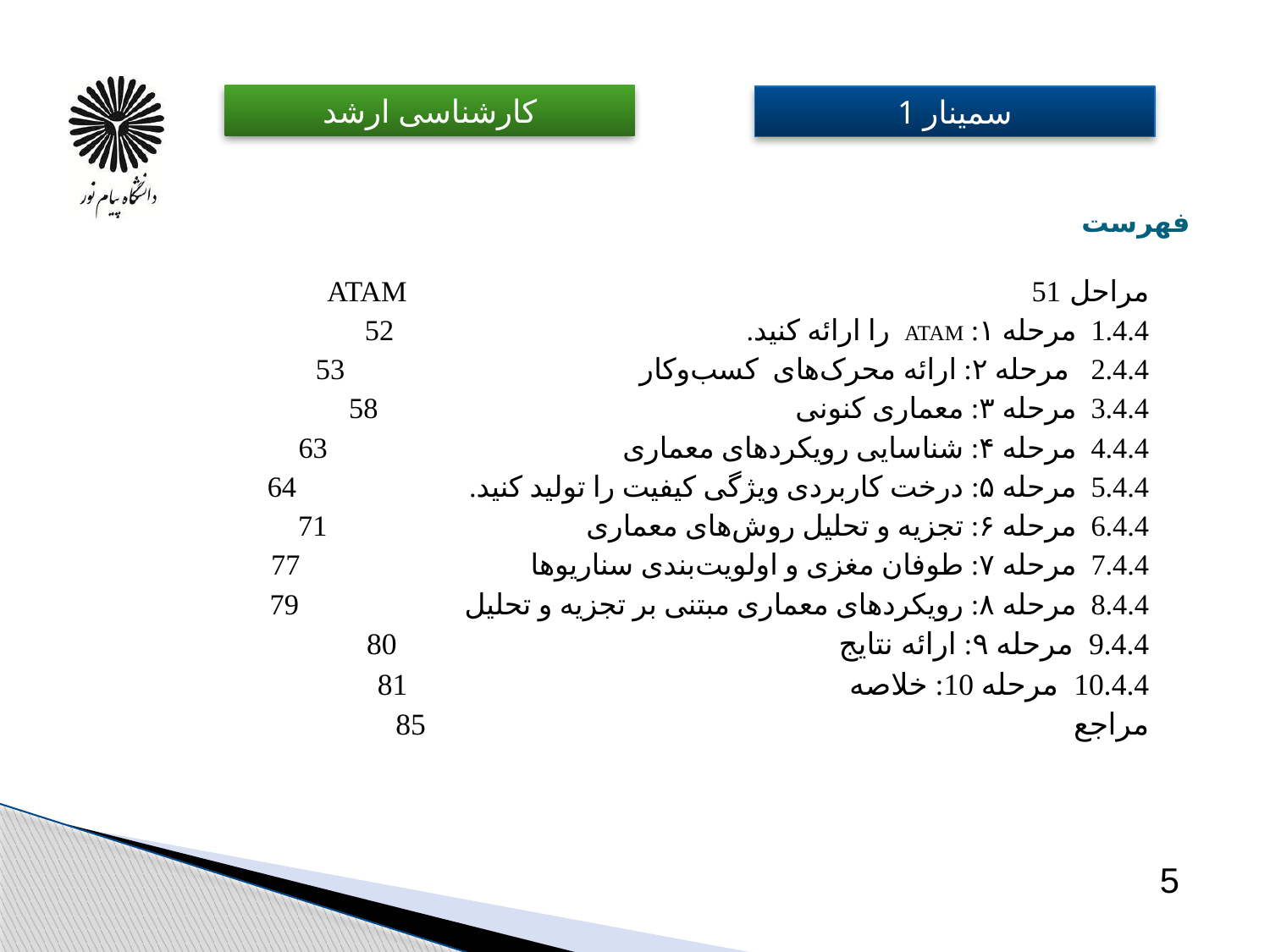

# فهرست
مراحل ATAM                                                                                       51
1.4.4  مرحله ۱: ATAM  را ارائه کنید. ​                                                52
2.4.4   مرحله ۲: ارائه محرک‌های  کسب‌وکار                                         53
3.4.4  مرحله ۳: معماری کنونی                                                          58
4.4.4  مرحله ۴: شناسایی رویکردهای معماری                                         63
5.4.4  مرحله ۵: درخت کاربردی ویژگی کیفیت را تولید کنید. ​                       64
6.4.4  مرحله ۶: تجزیه و تحلیل روش‌های معماری                                    71
7.4.4  مرحله ۷: طوفان مغزی و اولویت‌بندی سناریوها                                77
8.4.4  مرحله ۸: رویکردهای معماری مبتنی بر تجزیه و تحلیل                       79
9.4.4  مرحله ۹: ارائه نتایج                                                          80
10.4.4  مرحله 10: خلاصه                                                          81
مراجع                                                                                     85

5